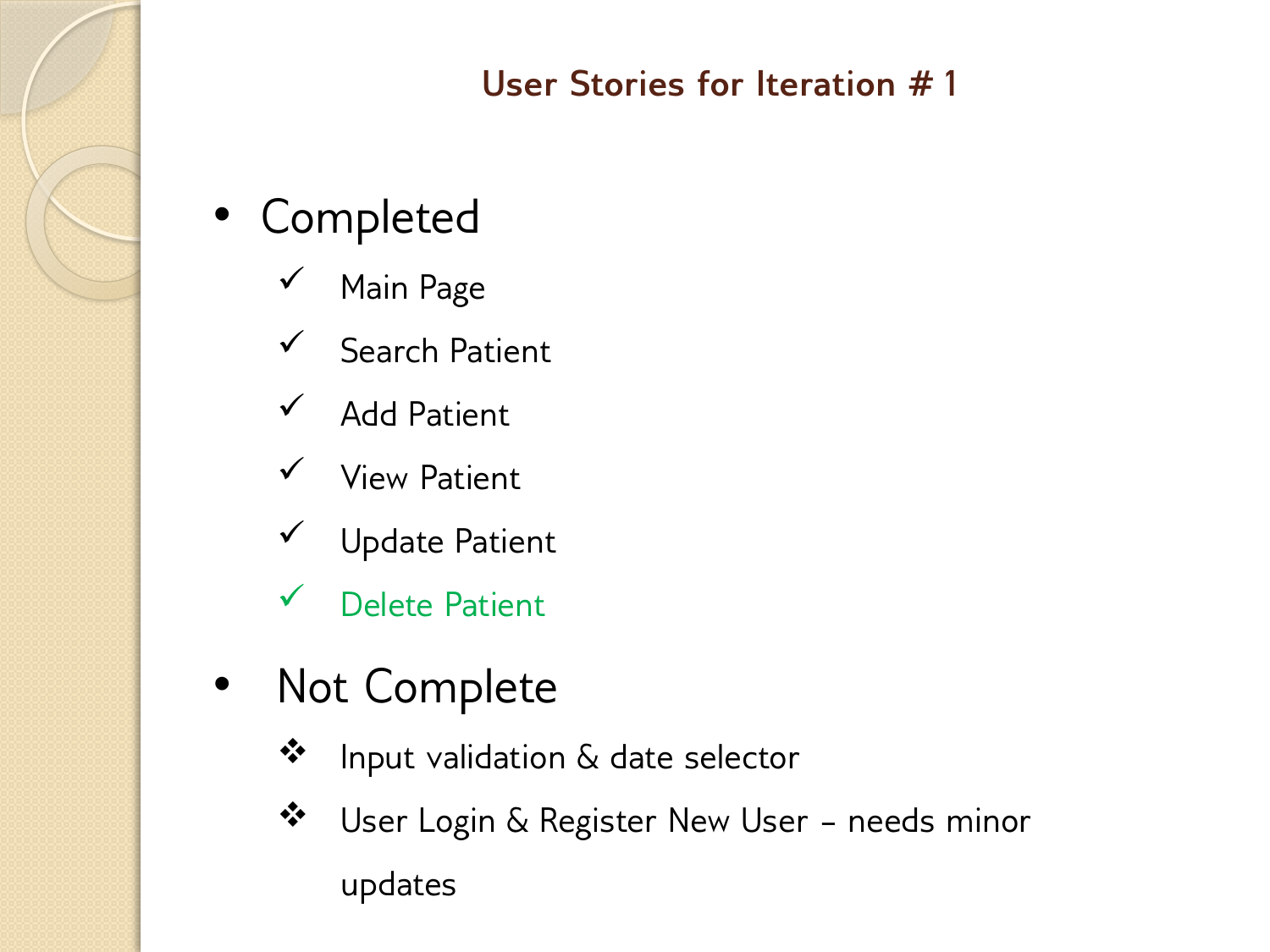

# User Stories for Iteration # 1
Completed
Main Page
Search Patient
Add Patient
View Patient
Update Patient
Delete Patient
Not Complete
Input validation & date selector
User Login & Register New User – needs minor updates